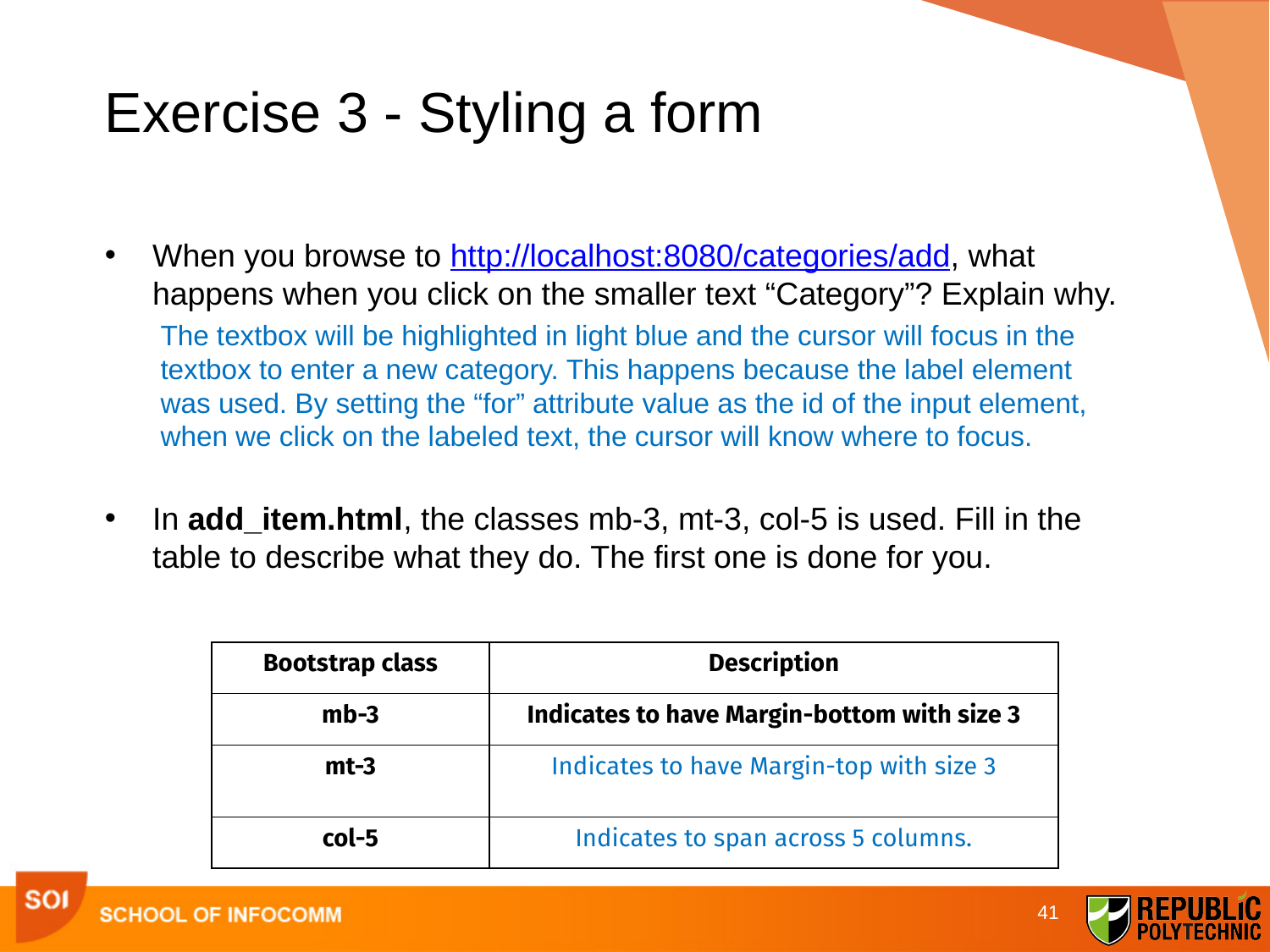

# Exercise 3 - Styling a form
When you browse to http://localhost:8080/categories/add, what happens when you click on the smaller text “Category”? Explain why.
The textbox will be highlighted in light blue and the cursor will focus in the textbox to enter a new category. This happens because the label element was used. By setting the “for” attribute value as the id of the input element, when we click on the labeled text, the cursor will know where to focus.

In add_item.html, the classes mb-3, mt-3, col-5 is used. Fill in the table to describe what they do. The first one is done for you.

| Bootstrap class | Description |
| --- | --- |
| mb-3 | Indicates to have Margin-bottom with size 3 |
| mt-3 | Indicates to have Margin-top with size 3 |
| col-5 | Indicates to span across 5 columns. |
41